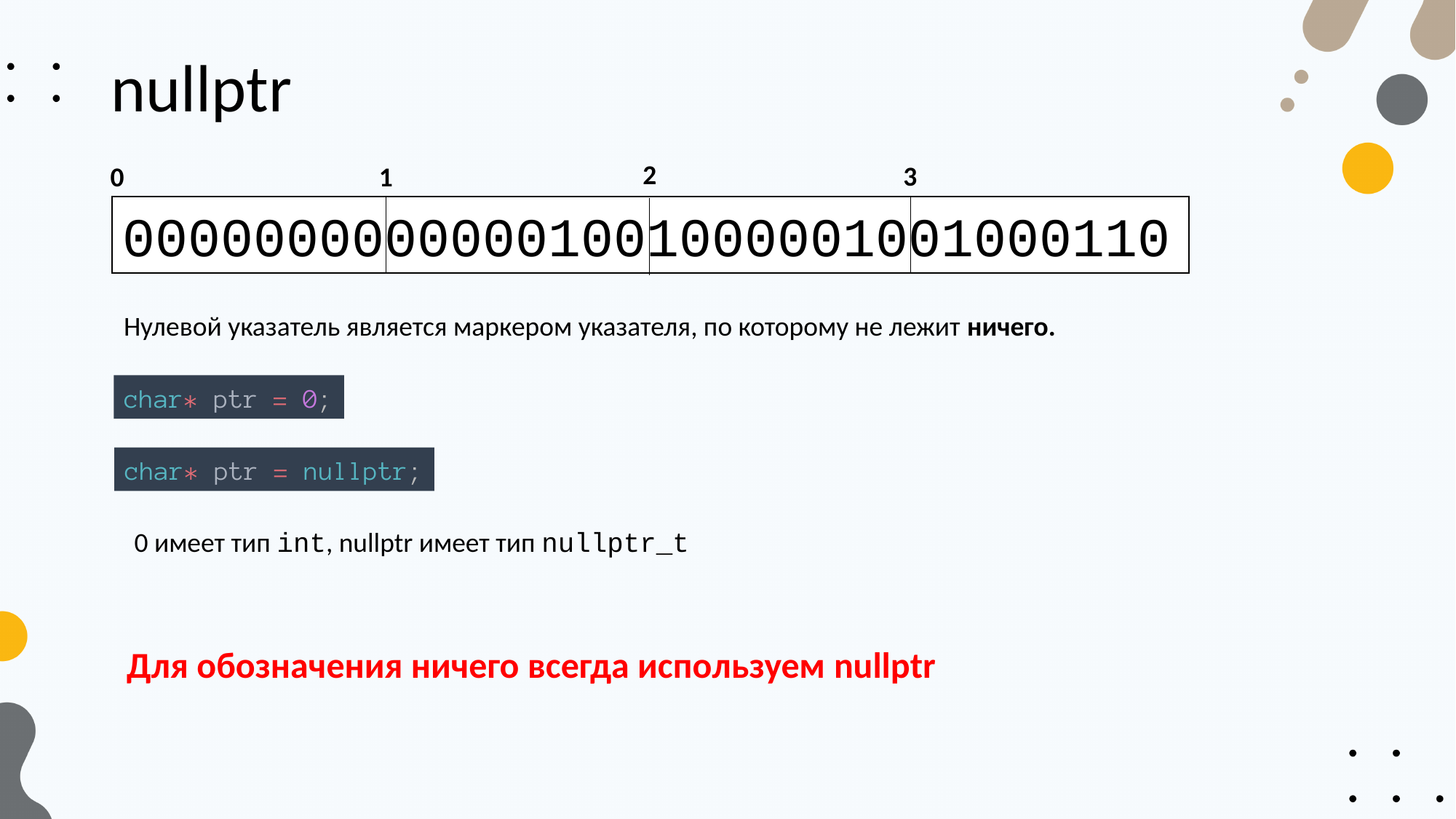

# nullptr
2
3
0
1
00000000000001001000001001000110
Нулевой указатель является маркером указателя, по которому не лежит ничего.
char* ptr = 0;
char* ptr = nullptr;
0 имеет тип int, nullptr имеет тип nullptr_t
Для обозначения ничего всегда используем nullptr